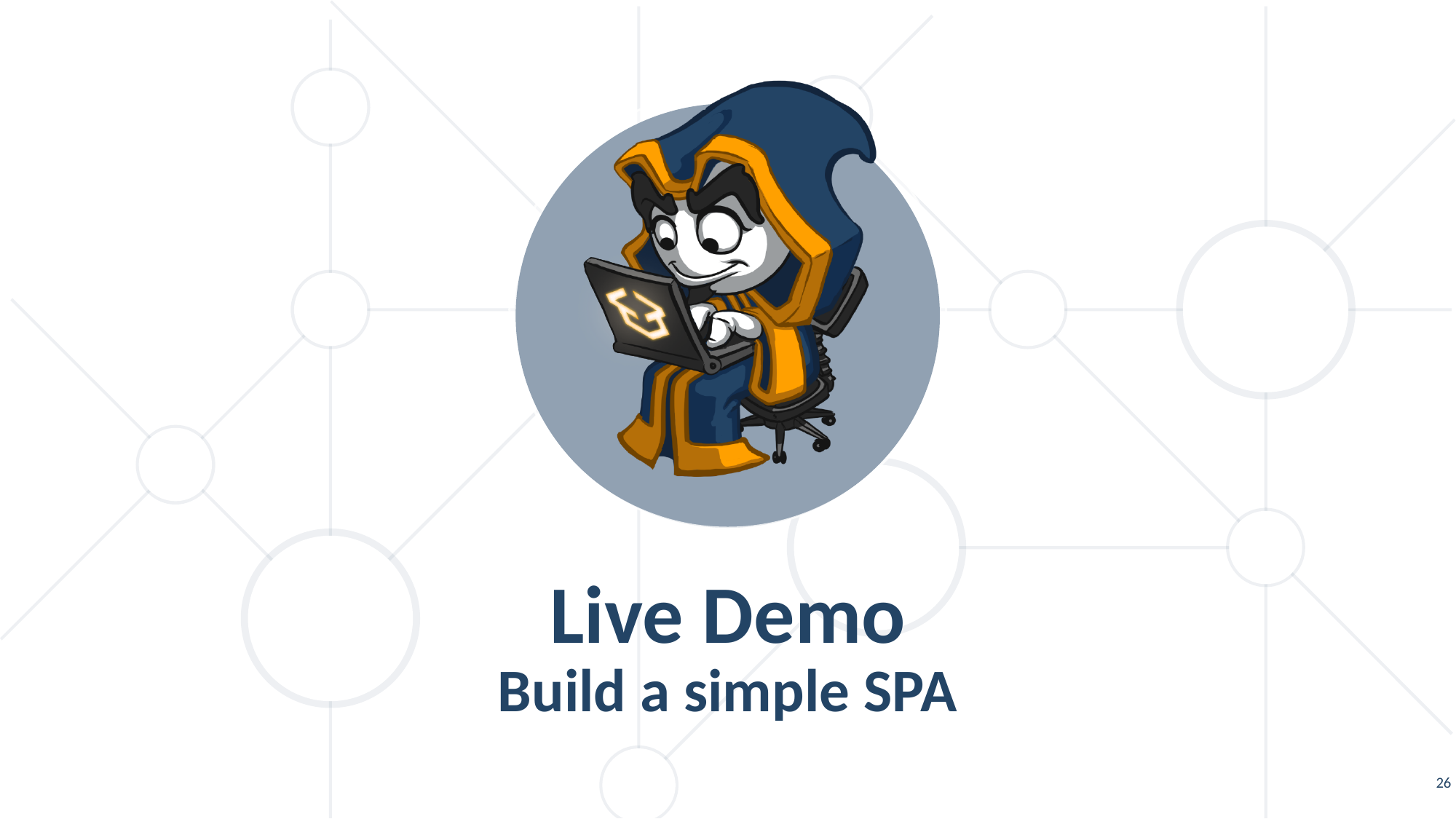

Live Demo
Build a simple SPA
26